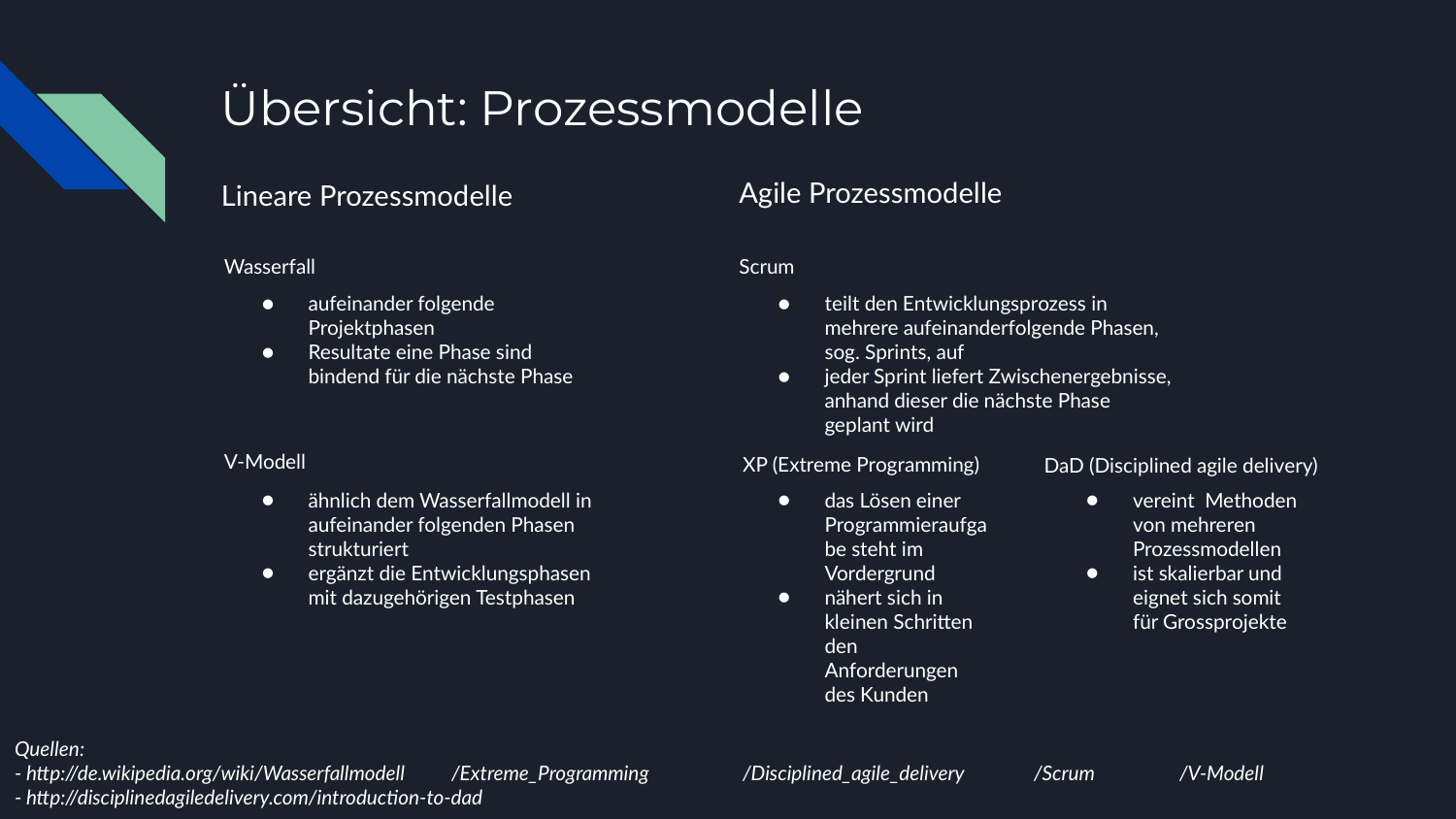

# Übersicht: Prozessmodelle
Agile Prozessmodelle
Lineare Prozessmodelle
Wasserfall
Scrum
aufeinander folgende Projektphasen
Resultate eine Phase sind bindend für die nächste Phase
teilt den Entwicklungsprozess in mehrere aufeinanderfolgende Phasen, sog. Sprints, auf
jeder Sprint liefert Zwischenergebnisse, anhand dieser die nächste Phase geplant wird
V-Modell
XP (Extreme Programming)
DaD (Disciplined agile delivery)
ähnlich dem Wasserfallmodell in aufeinander folgenden Phasen strukturiert
ergänzt die Entwicklungsphasen mit dazugehörigen Testphasen
das Lösen einer Programmieraufgabe steht im Vordergrund
nähert sich in kleinen Schritten den Anforderungen des Kunden
vereint  Methoden von mehreren Prozessmodellen
ist skalierbar und eignet sich somit für Grossprojekte
Quellen:
- http://de.wikipedia.org/wiki/Wasserfallmodell  	/Extreme_Programming	/Disciplined_agile_delivery	/Scrum	/V-Modell
- http://disciplinedagiledelivery.com/introduction-to-dad